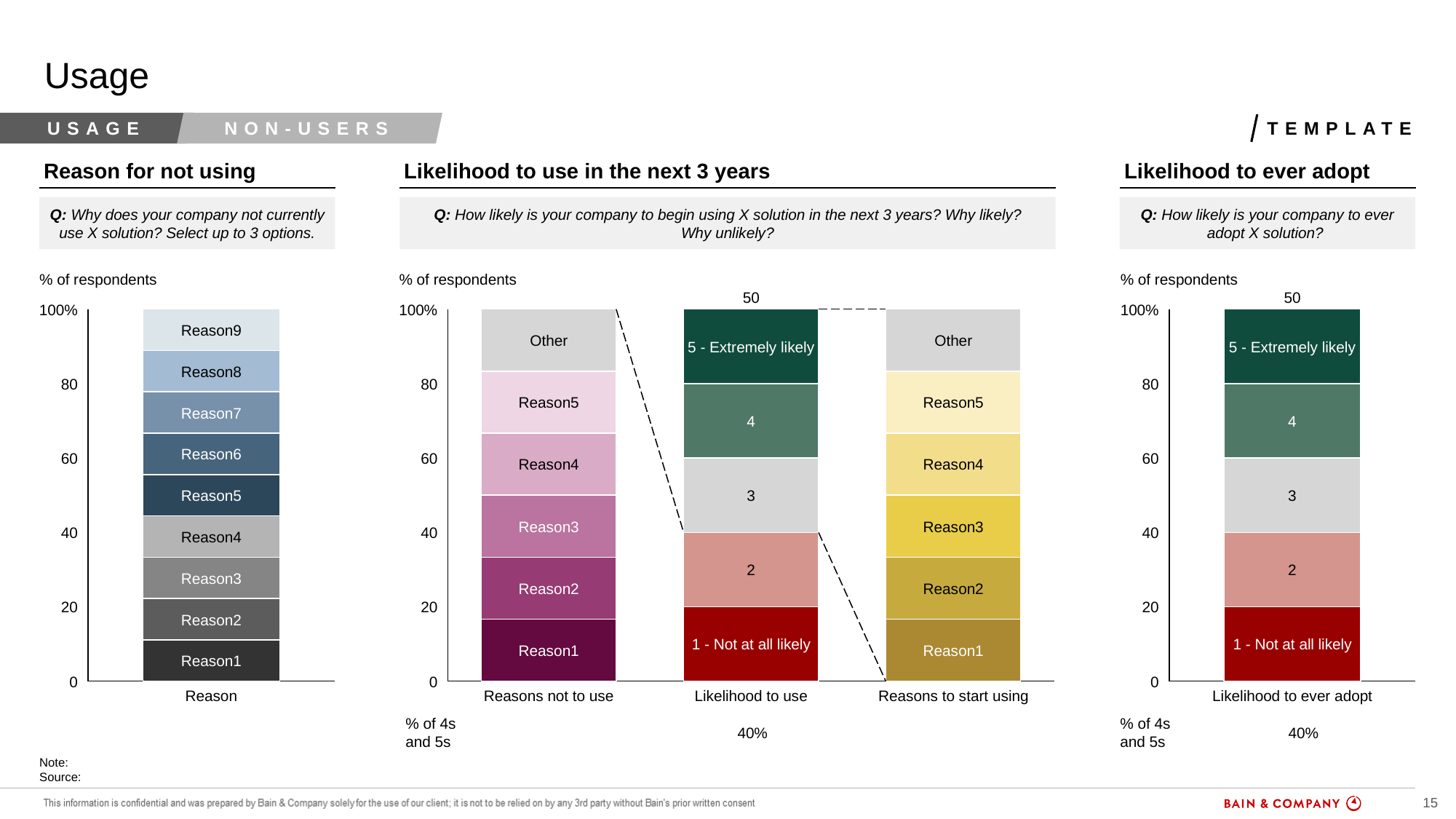

# Usage
Usage

Non-users
Template
Reason for not using
Likelihood to use in the next 3 years
Likelihood to ever adopt
Q: Why does your company not currently use X solution? Select up to 3 options.
Q: How likely is your company to begin using X solution in the next 3 years? Why likely? Why unlikely?
Q: How likely is your company to ever adopt X solution?
% of respondents
% of respondents
% of respondents
50
50

### Chart

| Category |  |  |  |  |  |  |  |  |  |
|---|---|---|---|---|---|---|---|---|---|

### Chart

| Category |  |  |  |  |  |  |
|---|---|---|---|---|---|---|

### Chart

| Category |  |  |  |  |  |
|---|---|---|---|---|---|
100%
100%
100%
Reason9
Other
Other
5 - Extremely likely
5 - Extremely likely
Reason8
80
80
80
Reason5
Reason5
Reason7
4
4
Reason6
60
60
60
Reason4
Reason4
Reason5
3
3
Reason3
Reason3
40
40
40
Reason4
2
2
Reason3
Reason2
Reason2
20
20
20
Reason2
1 - Not at all likely
1 - Not at all likely
Reason1
Reason1
Reason1
0
0
0
Reason
Reasons not to use
Likelihood to use
Reasons to start using
Likelihood to ever adopt
% of 4s and 5s
40%
% of 4s and 5s
40%
Note:
Source: